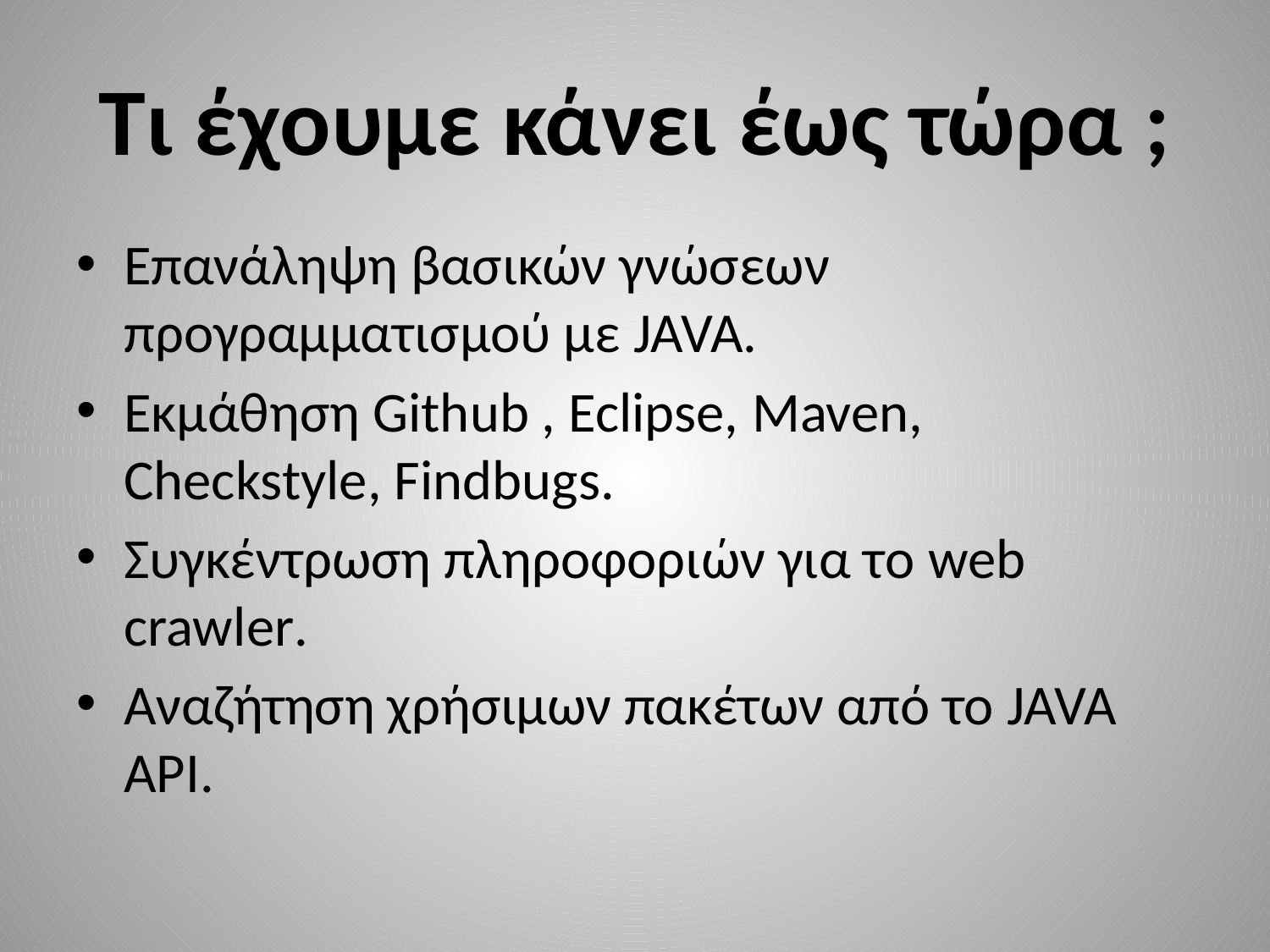

# Τι έχουμε κάνει έως τώρα ;
Επανάληψη βασικών γνώσεων προγραμματισμού με JAVA.
Εκμάθηση Github , Eclipse, Maven, Checkstyle, Findbugs.
Συγκέντρωση πληροφοριών για το web crawler.
Αναζήτηση χρήσιμων πακέτων από το JAVA API.